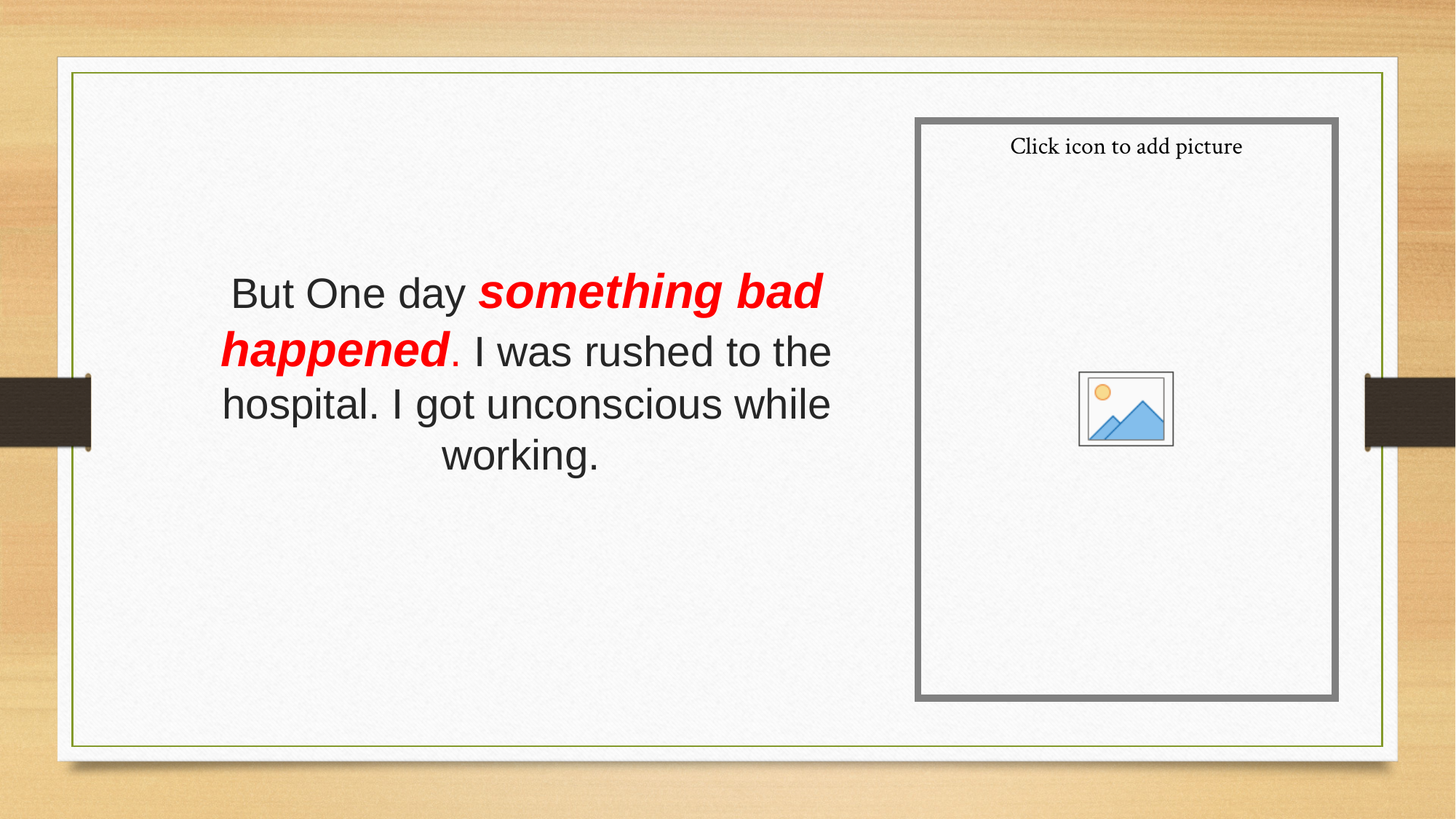

# But One day something bad happened. I was rushed to the hospital. I got unconscious while working.